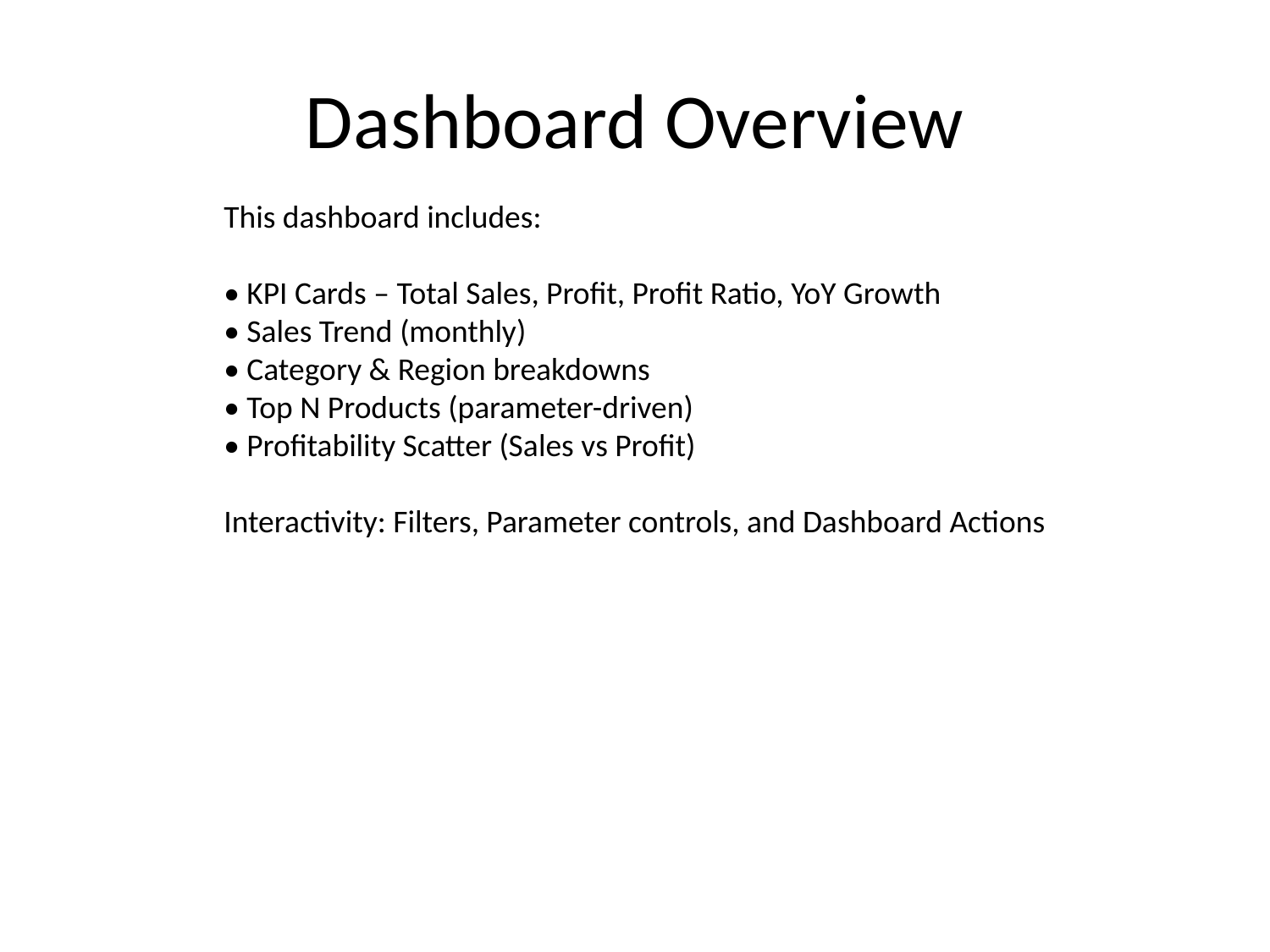

# Dashboard Overview
This dashboard includes:

• KPI Cards – Total Sales, Profit, Profit Ratio, YoY Growth
• Sales Trend (monthly)
• Category & Region breakdowns
• Top N Products (parameter-driven)
• Profitability Scatter (Sales vs Profit)

Interactivity: Filters, Parameter controls, and Dashboard Actions